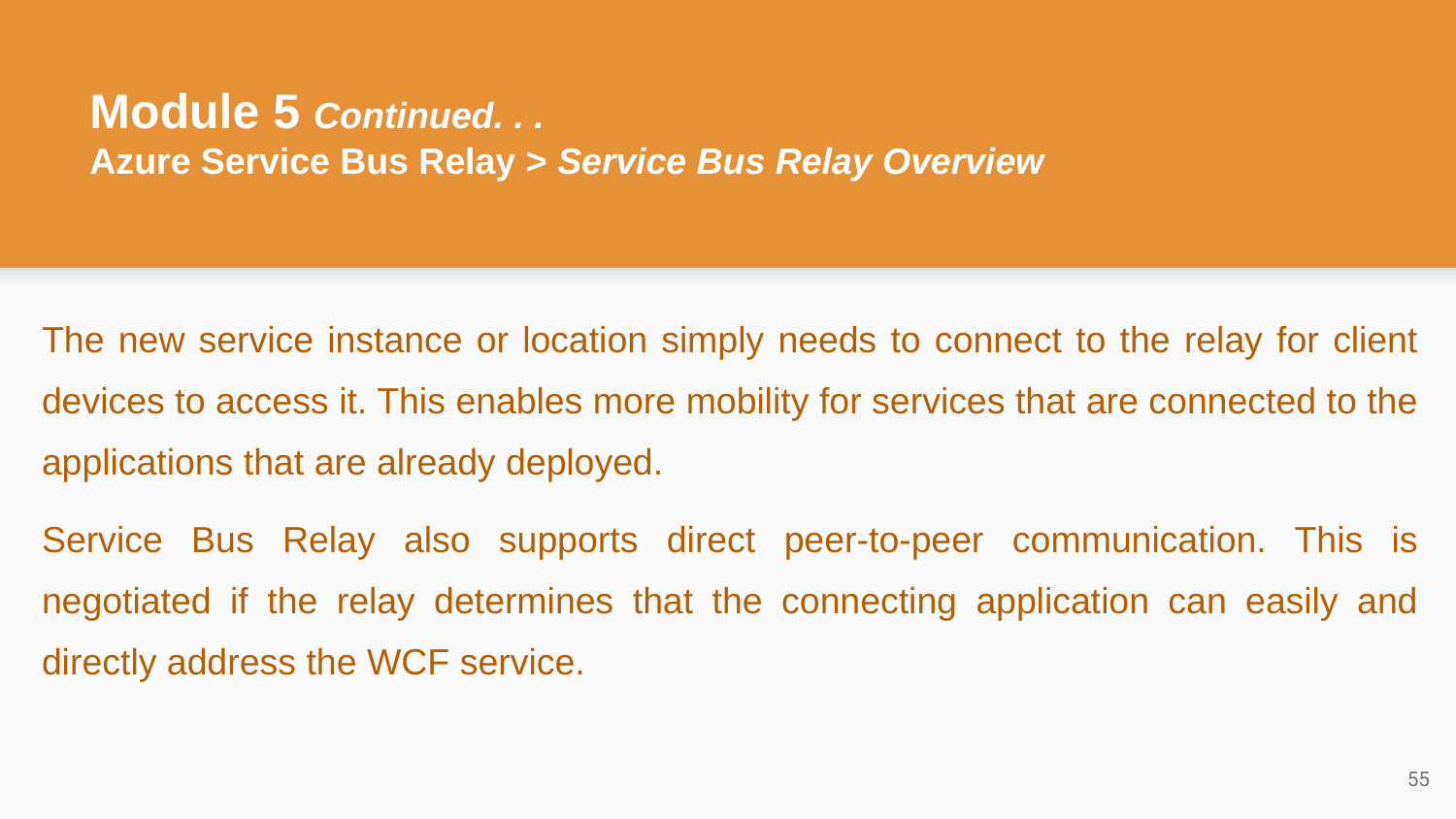

# Module 5 Continued. . .
Azure Service Bus Relay > Service Bus Relay Overview

The new service instance or location simply needs to connect to the relay for client devices to access it. This enables more mobility for services that are connected to the applications that are already deployed.
Service Bus Relay also supports direct peer-to-peer communication. This is negotiated if the relay determines that the connecting application can easily and directly address the WCF service.
55